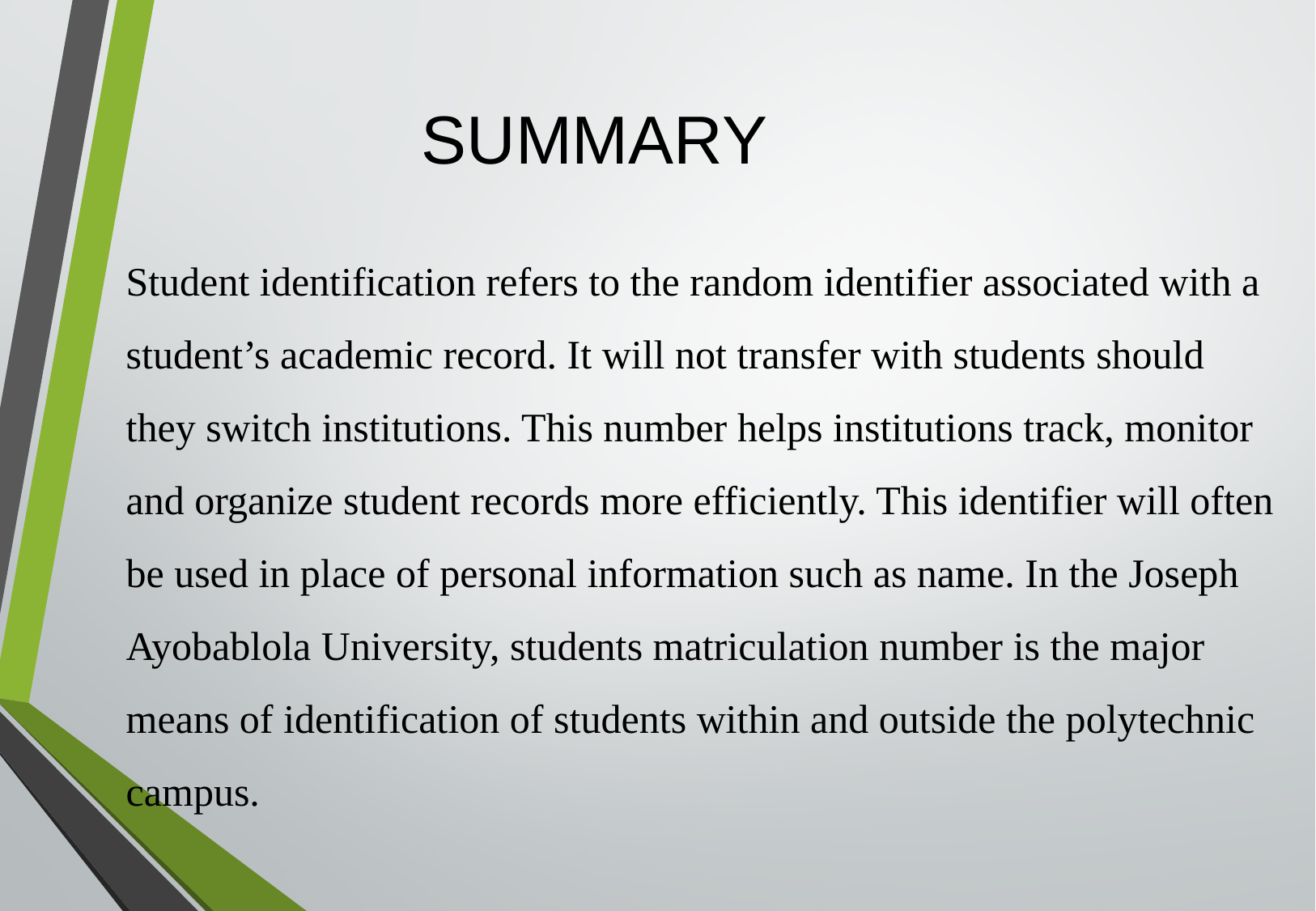

# SUMMARY
Student identification refers to the random identifier associated with a student’s academic record. It will not transfer with students should they switch institutions. This number helps institutions track, monitor and organize student records more efficiently. This identifier will often be used in place of personal information such as name. In the Joseph Ayobablola University, students matriculation number is the major means of identification of students within and outside the polytechnic campus.